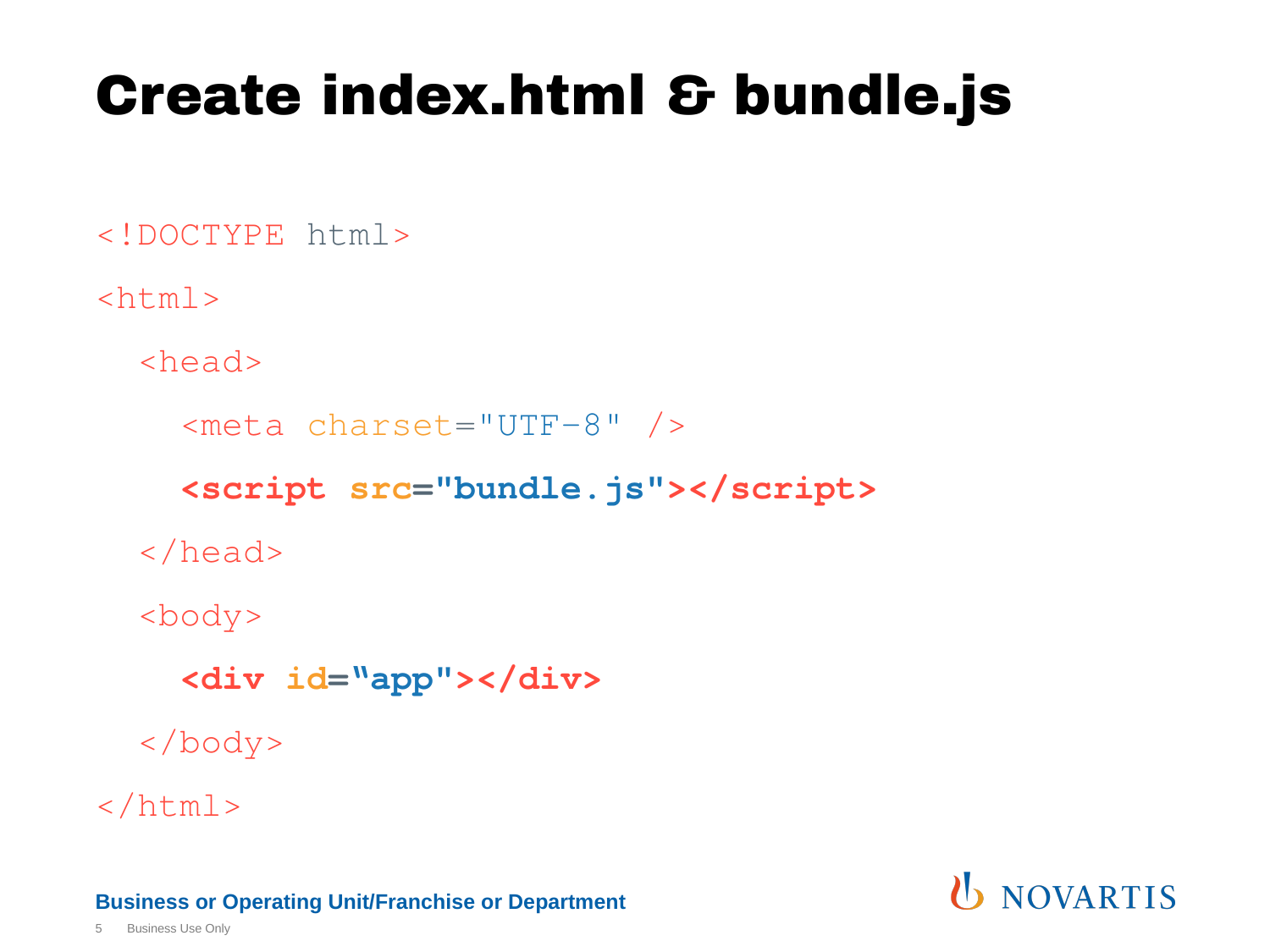

# Create index.html & bundle.js
<!DOCTYPE html>
<html>
  <head>
    <meta charset="UTF-8" />
    <script src="bundle.js"></script>
  </head>
  <body>
    <div id=“app"></div>
  </body>
</html>

5
Business Use Only